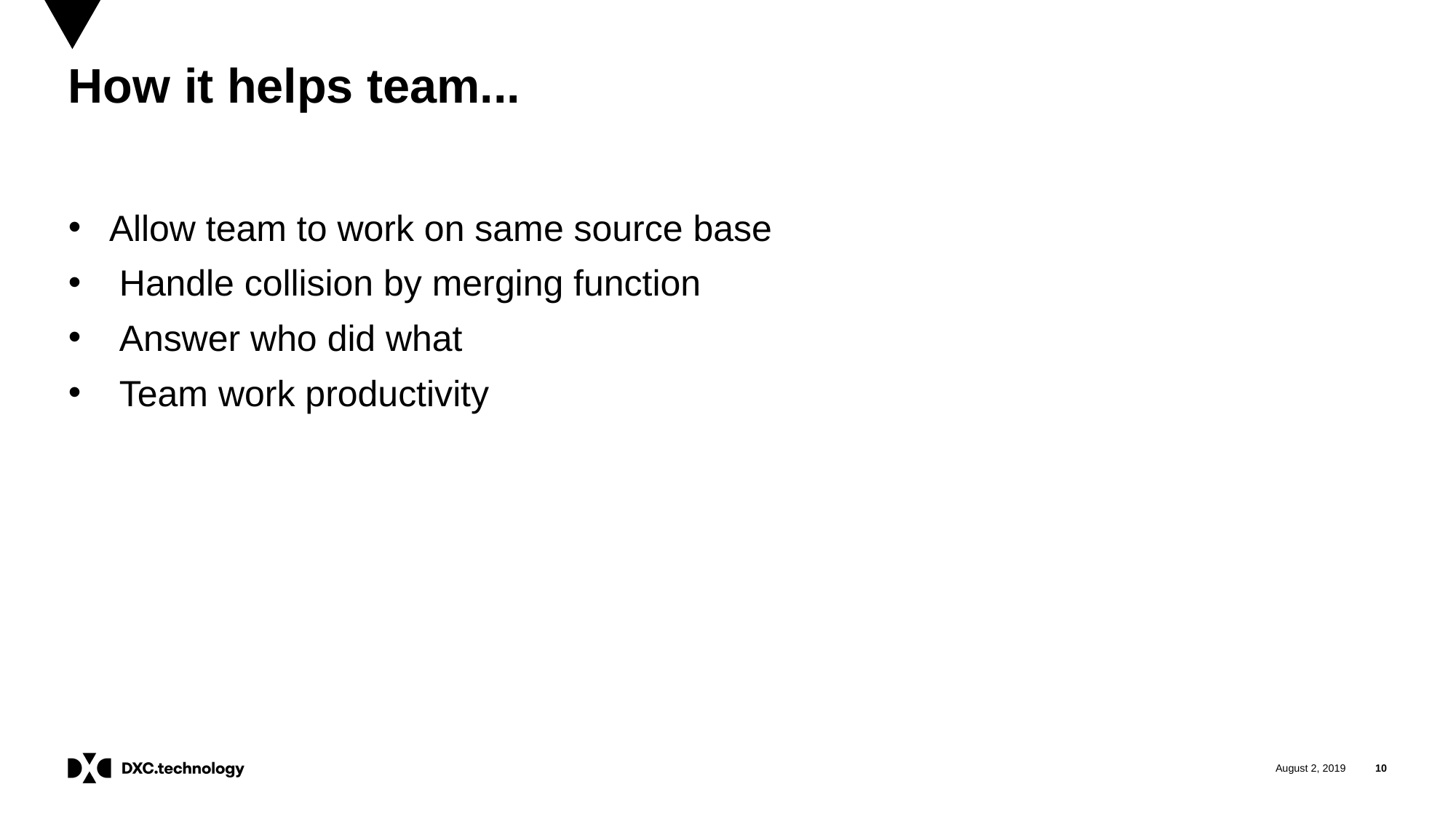

# How it helps team...
Allow team to work on same source base
 Handle collision by merging function
 Answer who did what
 Team work productivity